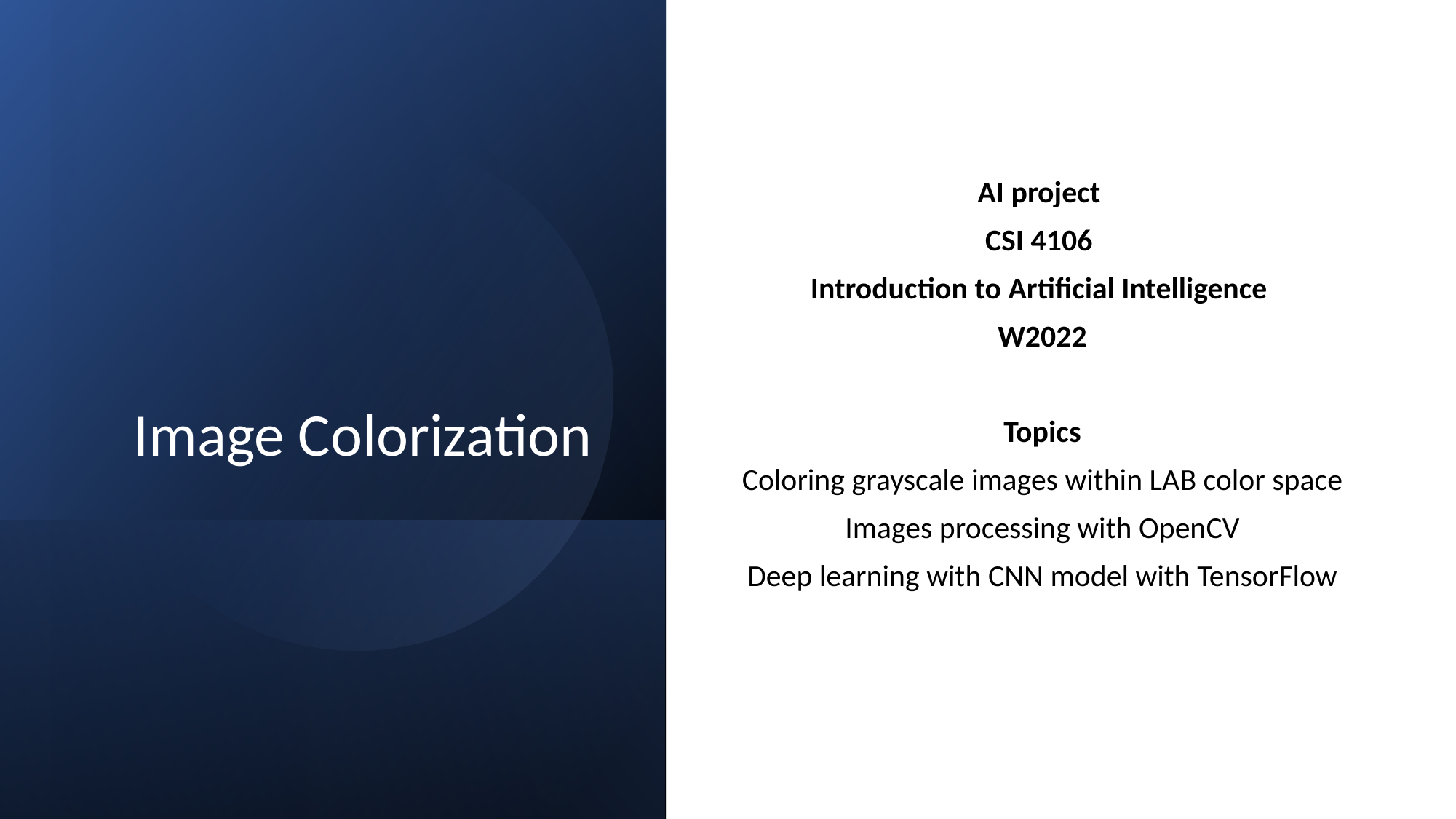

# Image Colorization

AI project
CSI 4106
Introduction to Artificial Intelligence
W2022

Topics
Coloring grayscale images within LAB color space
Images processing with OpenCV
Deep learning with CNN model with TensorFlow